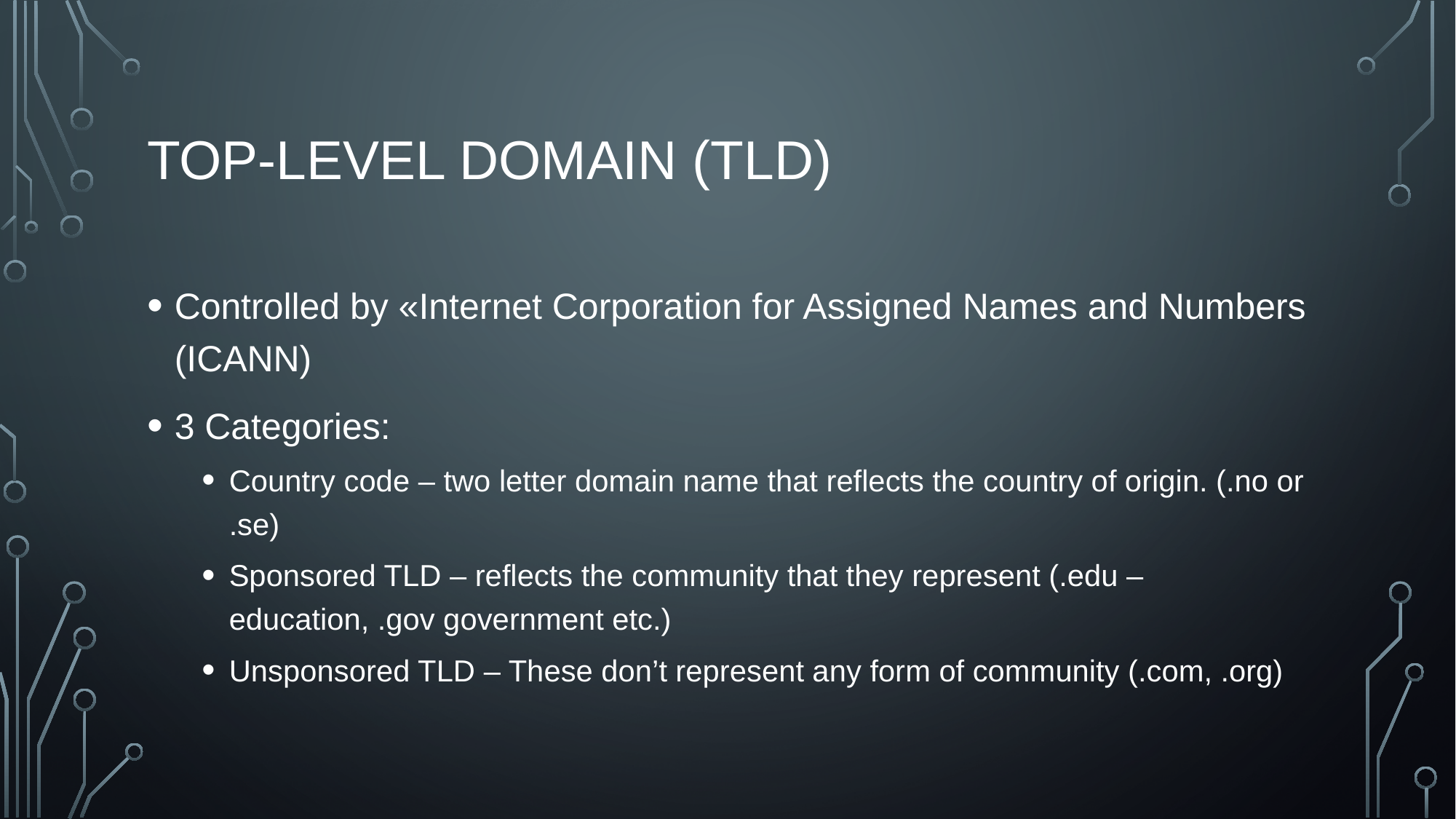

# Top-level domain (TLD)
Controlled by «Internet Corporation for Assigned Names and Numbers (ICANN)
3 Categories:
Country code – two letter domain name that reflects the country of origin. (.no or .se)
Sponsored TLD – reflects the community that they represent (.edu – education, .gov government etc.)
Unsponsored TLD – These don’t represent any form of community (.com, .org)